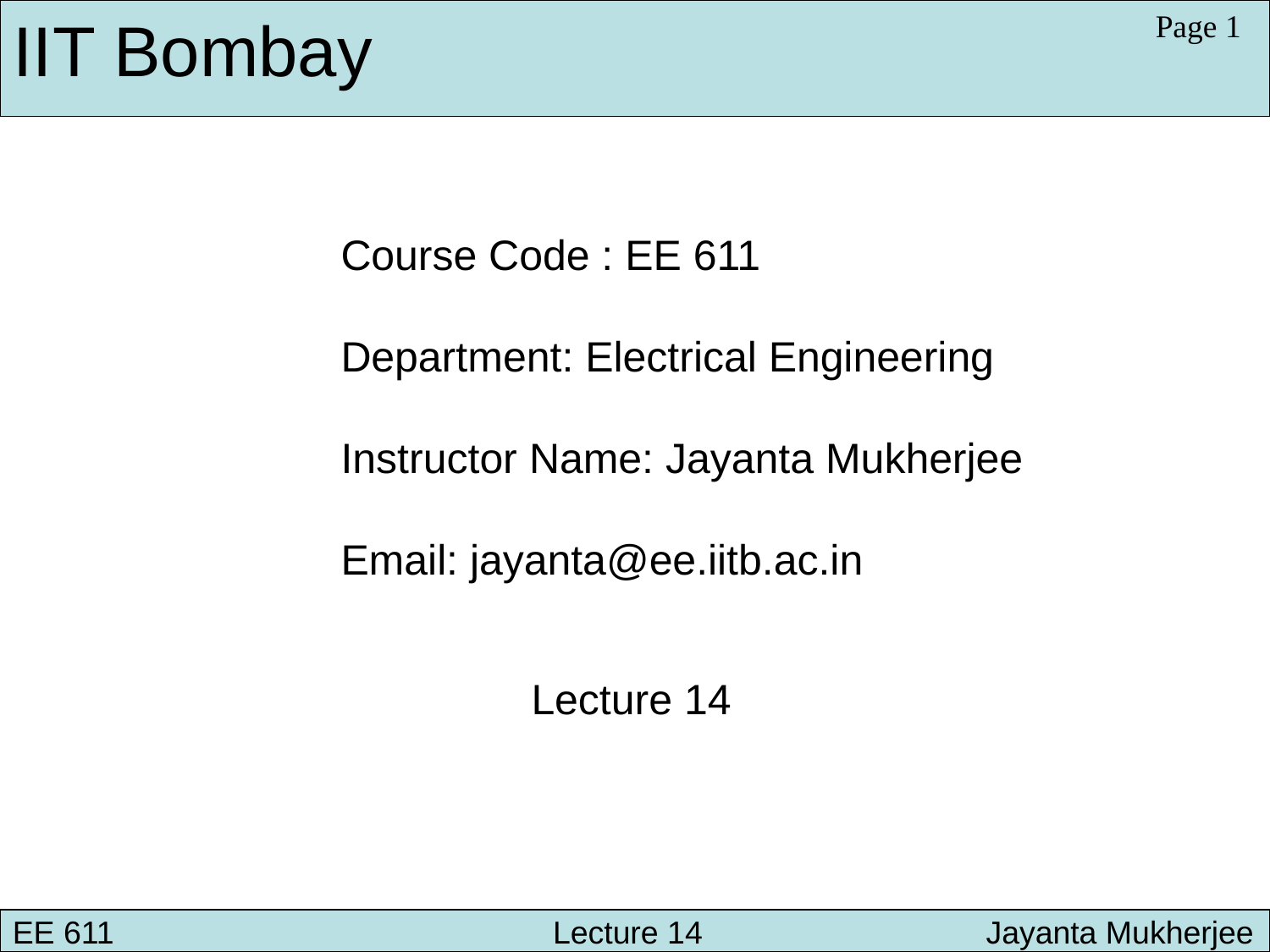

IIT Bombay
Page 1
Course Code : EE 611

Department: Electrical Engineering

Instructor Name: Jayanta Mukherjee

Email: jayanta@ee.iitb.ac.in
Lecture 14
EE 611 			                  Lecture 14                                Jayanta Mukherjee